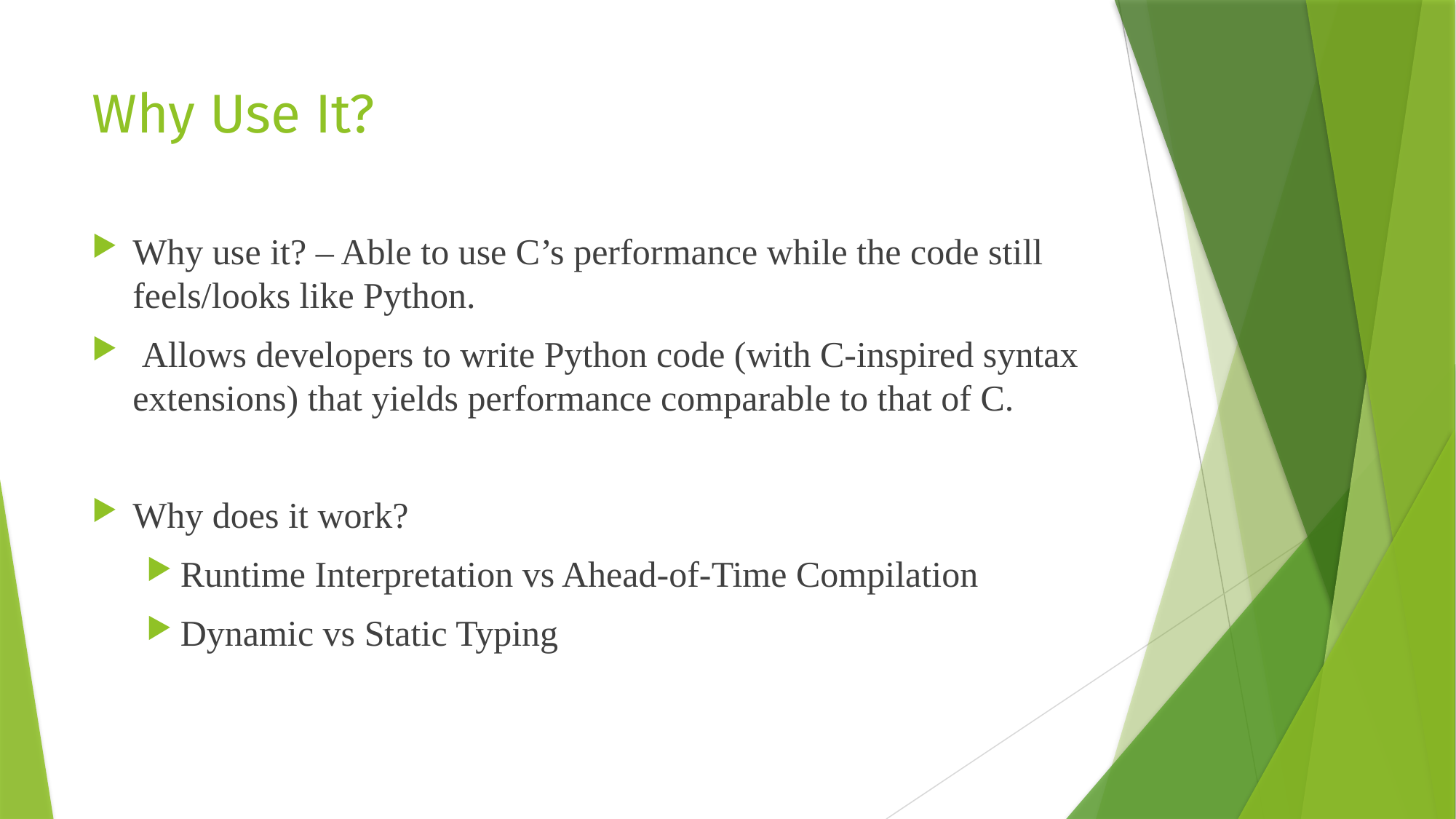

# Why Use It?
Why use it? – Able to use C’s performance while the code still feels/looks like Python.
 Allows developers to write Python code (with C-inspired syntax extensions) that yields performance comparable to that of C.

Why does it work?
Runtime Interpretation vs Ahead-of-Time Compilation
Dynamic vs Static Typing